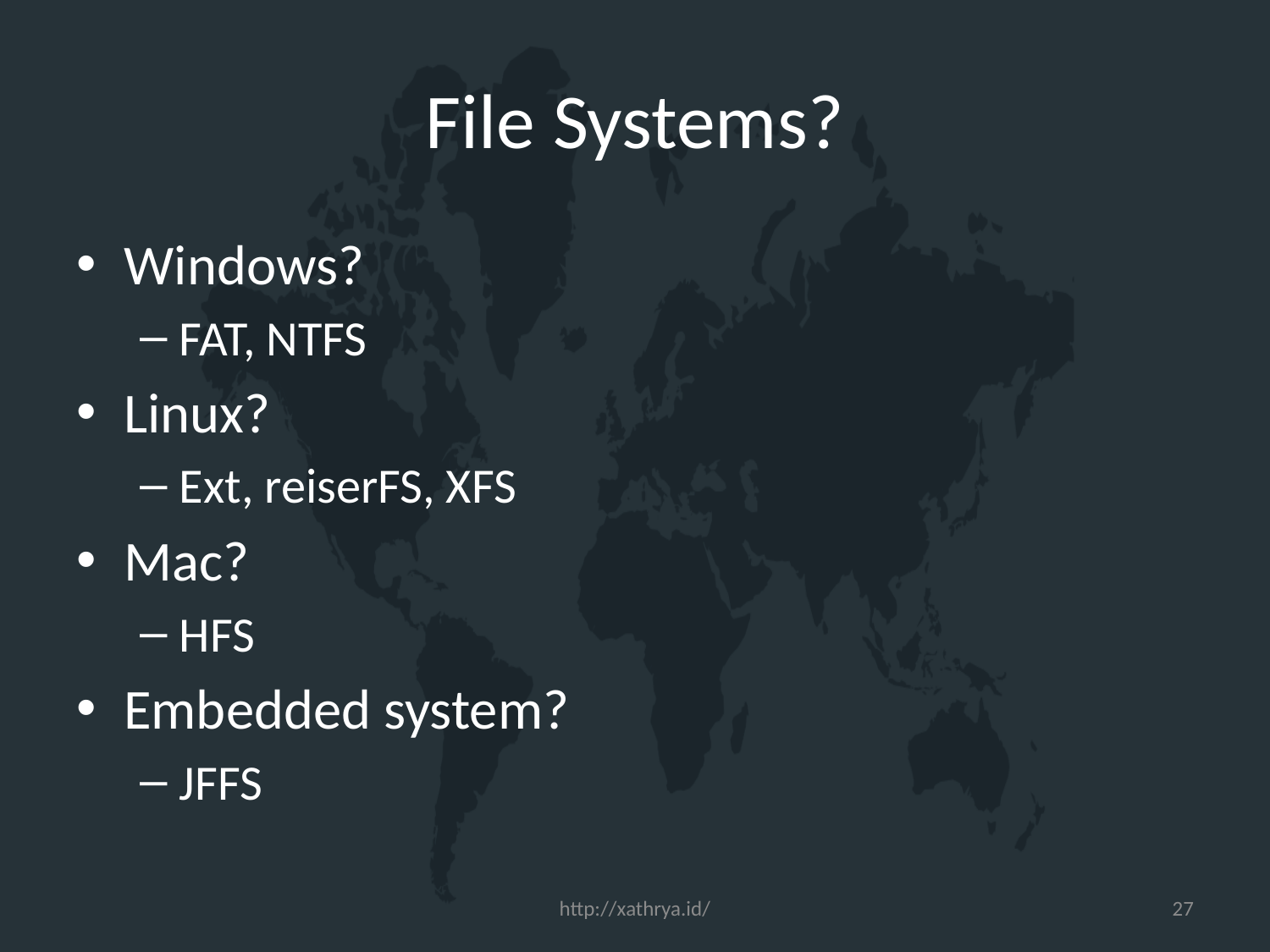

# File Systems?
Windows?
FAT, NTFS
Linux?
Ext, reiserFS, XFS
Mac?
HFS
Embedded system?
JFFS
http://xathrya.id/
27